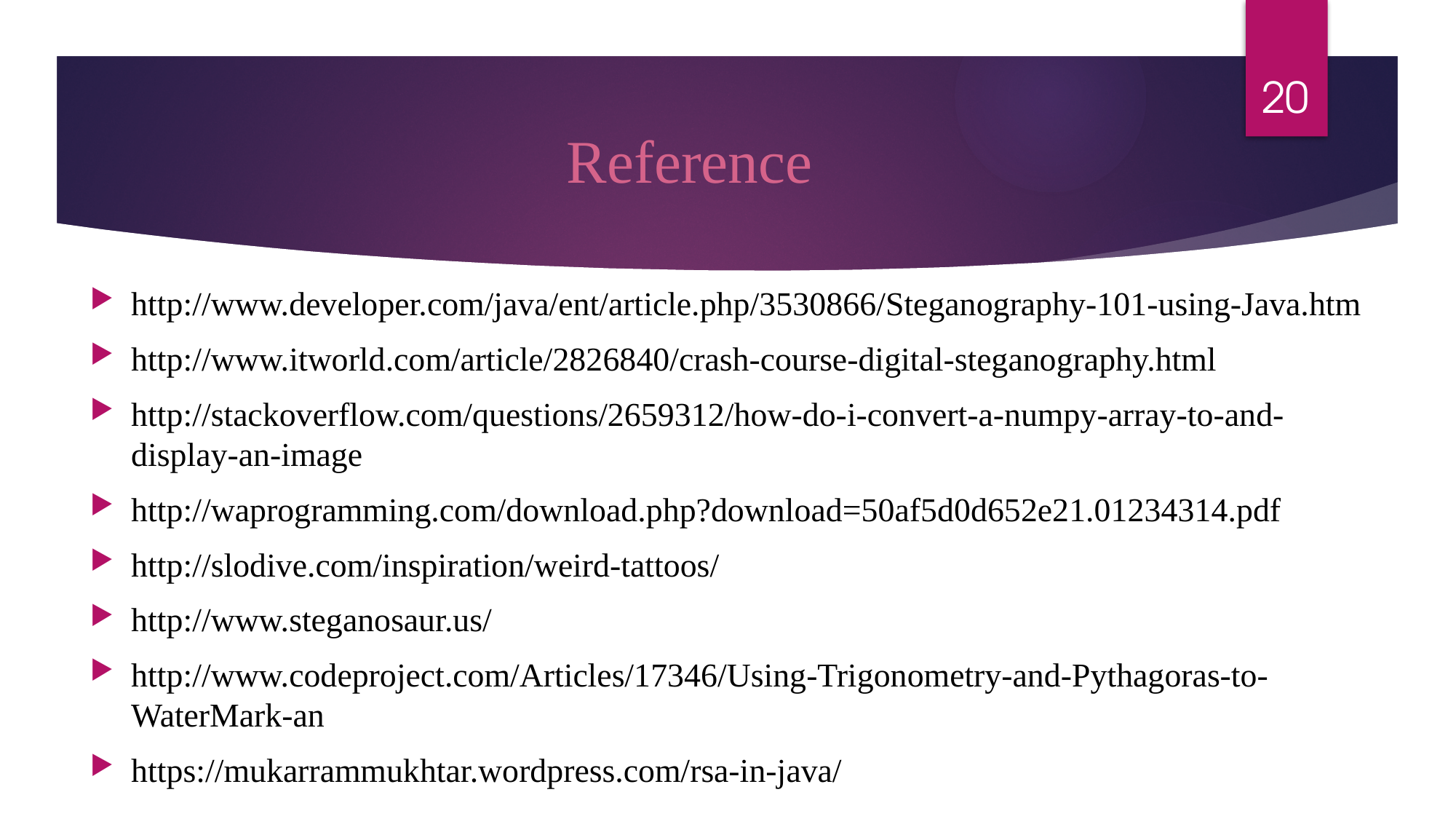

20
# Reference
http://www.developer.com/java/ent/article.php/3530866/Steganography-101-using-Java.htm
http://www.itworld.com/article/2826840/crash-course-digital-steganography.html
http://stackoverflow.com/questions/2659312/how-do-i-convert-a-numpy-array-to-and-display-an-image
http://waprogramming.com/download.php?download=50af5d0d652e21.01234314.pdf
http://slodive.com/inspiration/weird-tattoos/
http://www.steganosaur.us/
http://www.codeproject.com/Articles/17346/Using-Trigonometry-and-Pythagoras-to-WaterMark-an
https://mukarrammukhtar.wordpress.com/rsa-in-java/